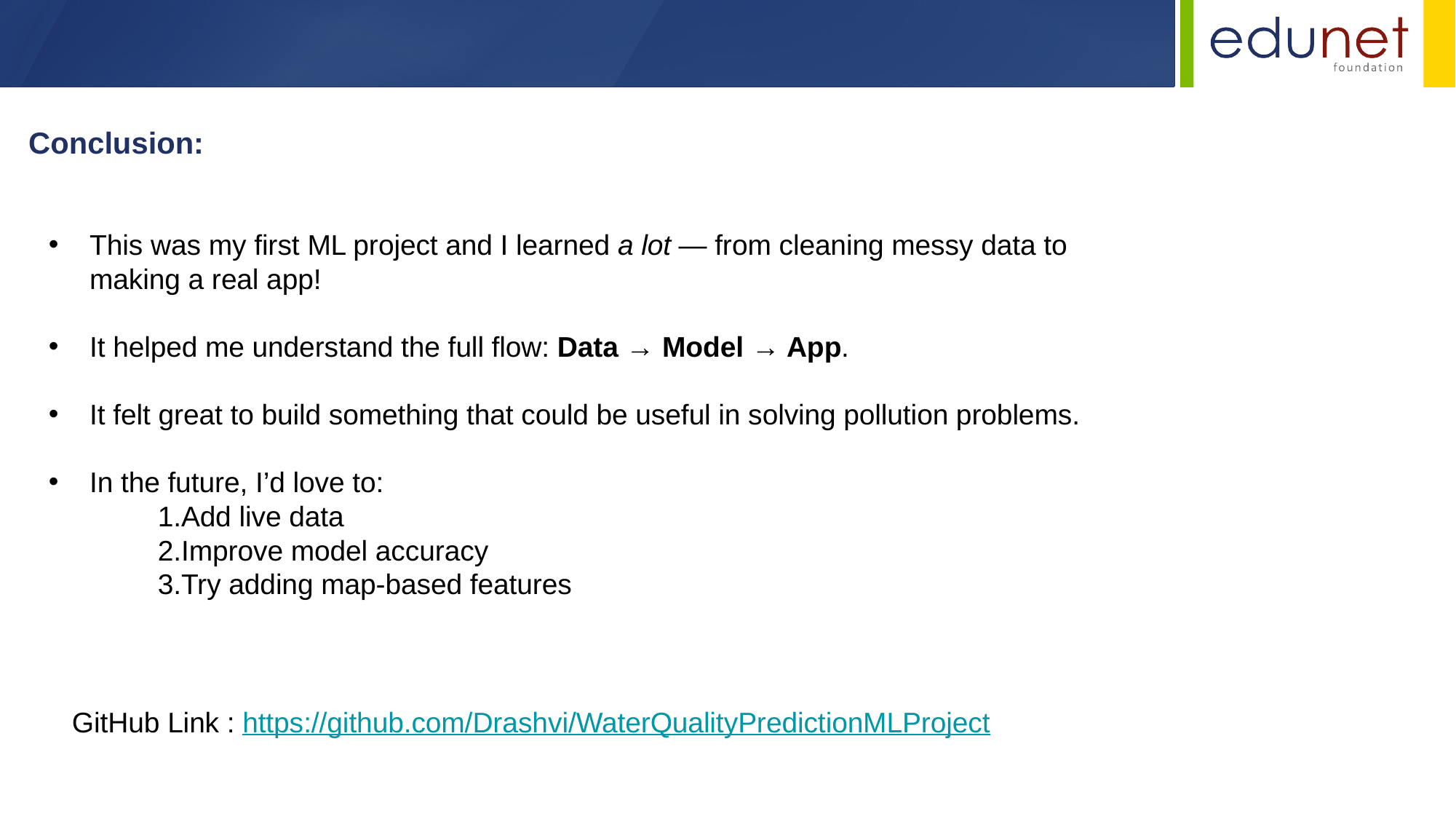

Conclusion:
This was my first ML project and I learned a lot — from cleaning messy data to making a real app!

It helped me understand the full flow: Data → Model → App.

It felt great to build something that could be useful in solving pollution problems.

In the future, I’d love to:
      	1.Add live data
	2.Improve model accuracy
	3.Try adding map-based features

GitHub Link : https://github.com/Drashvi/WaterQualityPredictionMLProject